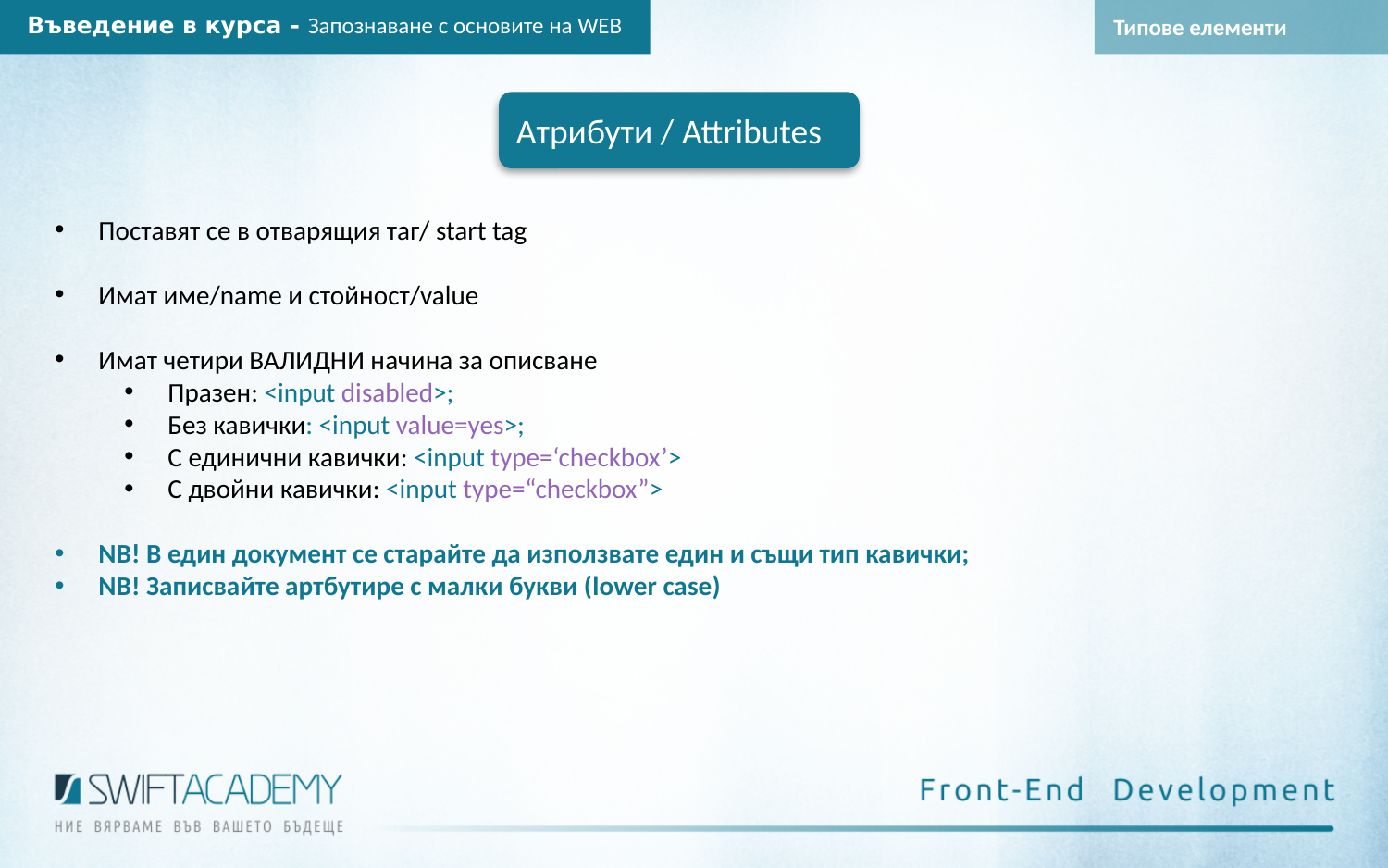

Въведение в курса - Запознаване с основите на WEB
Типове елементи
Aтрибути / Attributes
Поставят се в отварящия таг/ start tag

Имат име/name и стойност/value

Имат четири ВАЛИДНИ начина за описване
Празен: <input disabled>;
Без кавички: <input value=yes>;
С единични кавички: <input type=‘checkbox’>
С двойни кавички: <input type=“checkbox”>

NB! В един документ се старайте да използвате един и същи тип кавички;
NB! Записвайте артбутире с малки букви (lower case)